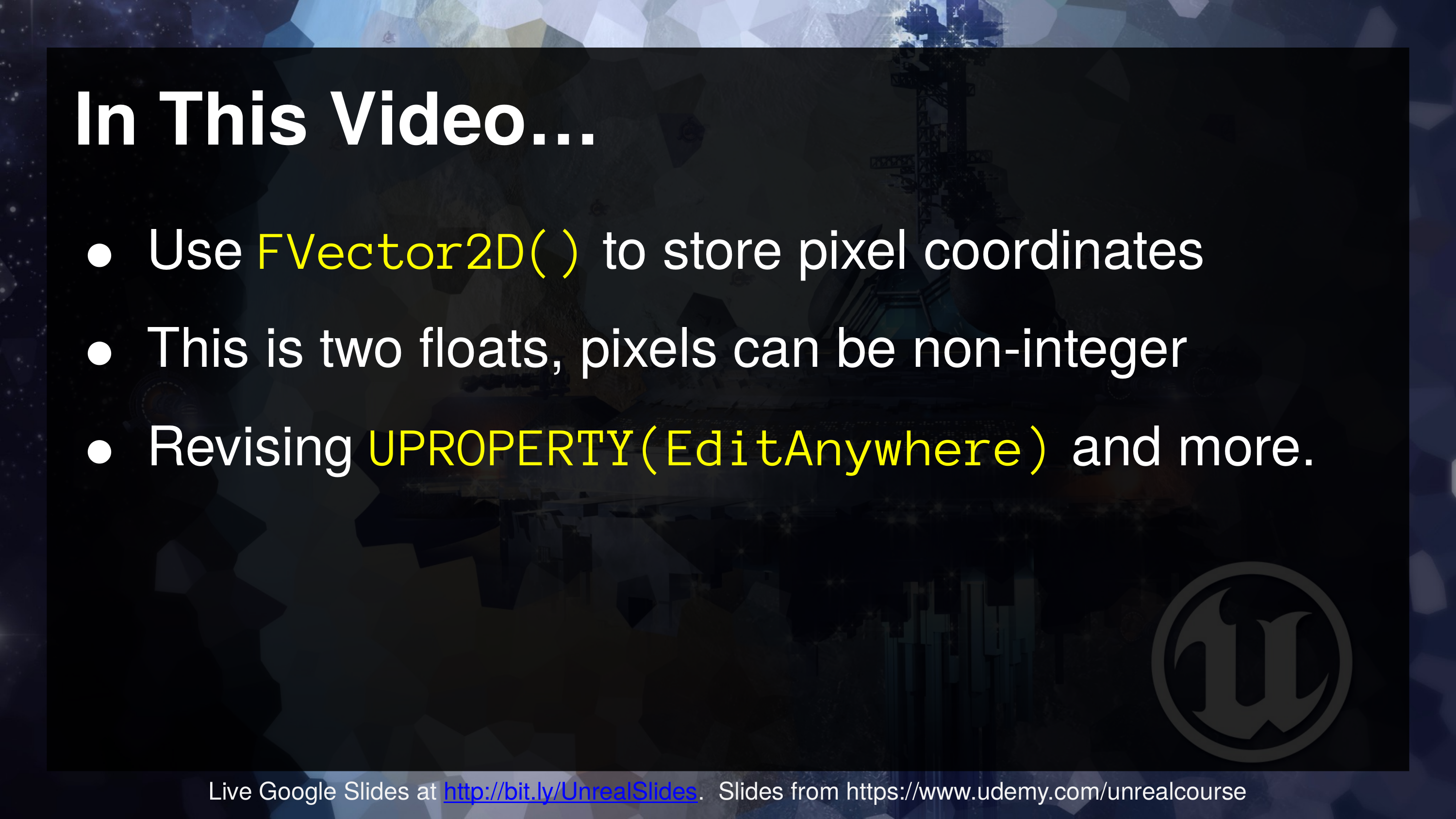

# In This Video…
Use FVector2D() to store pixel coordinates
This is two floats, pixels can be non-integer
Revising UPROPERTY(EditAnywhere) and more.